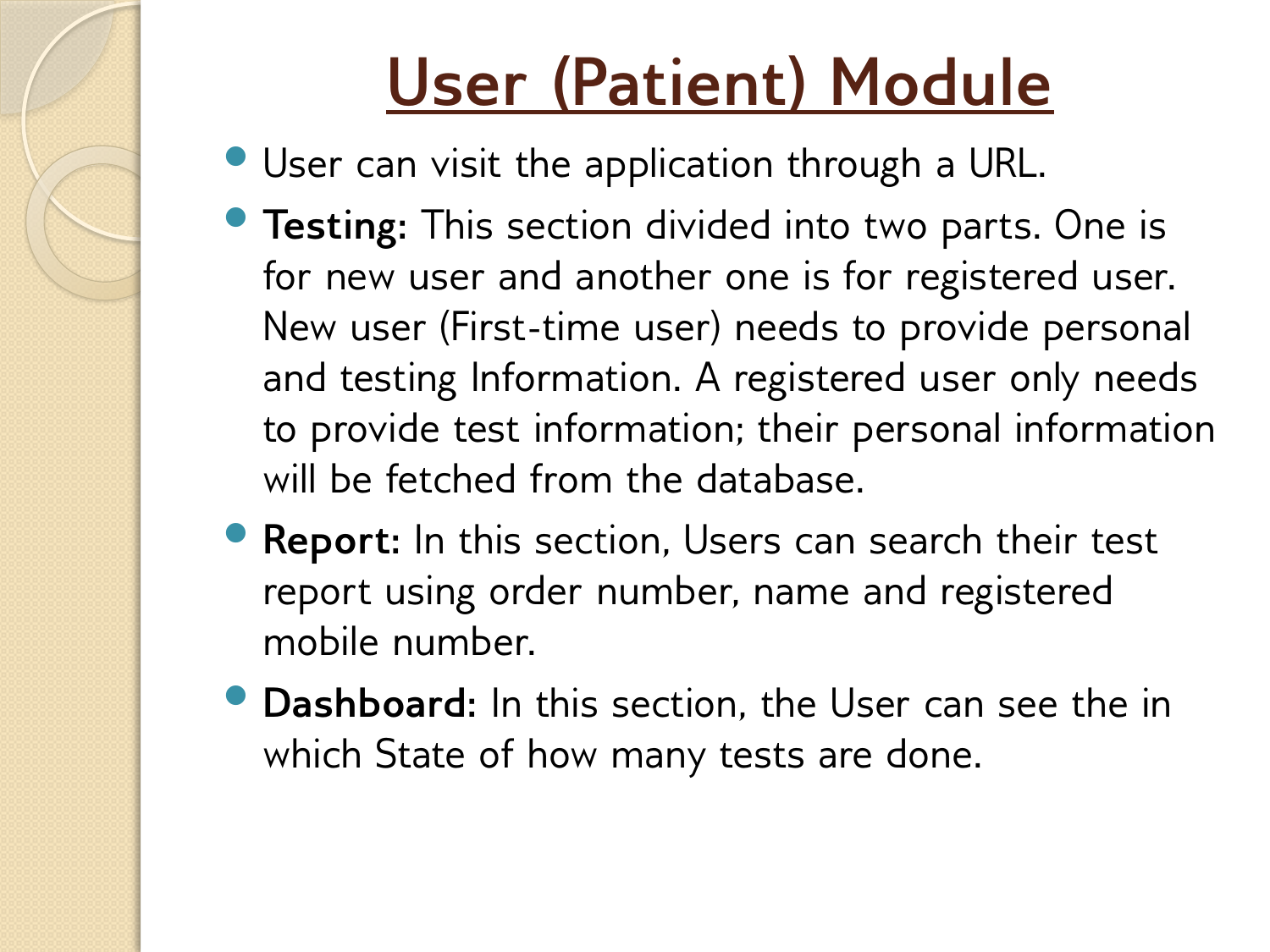

# User (Patient) Module
User can visit the application through a URL.
Testing: This section divided into two parts. One is for new user and another one is for registered user. New user (First-time user) needs to provide personal and testing Information. A registered user only needs to provide test information; their personal information will be fetched from the database.
Report: In this section, Users can search their test report using order number, name and registered mobile number.
Dashboard: In this section, the User can see the in which State of how many tests are done.